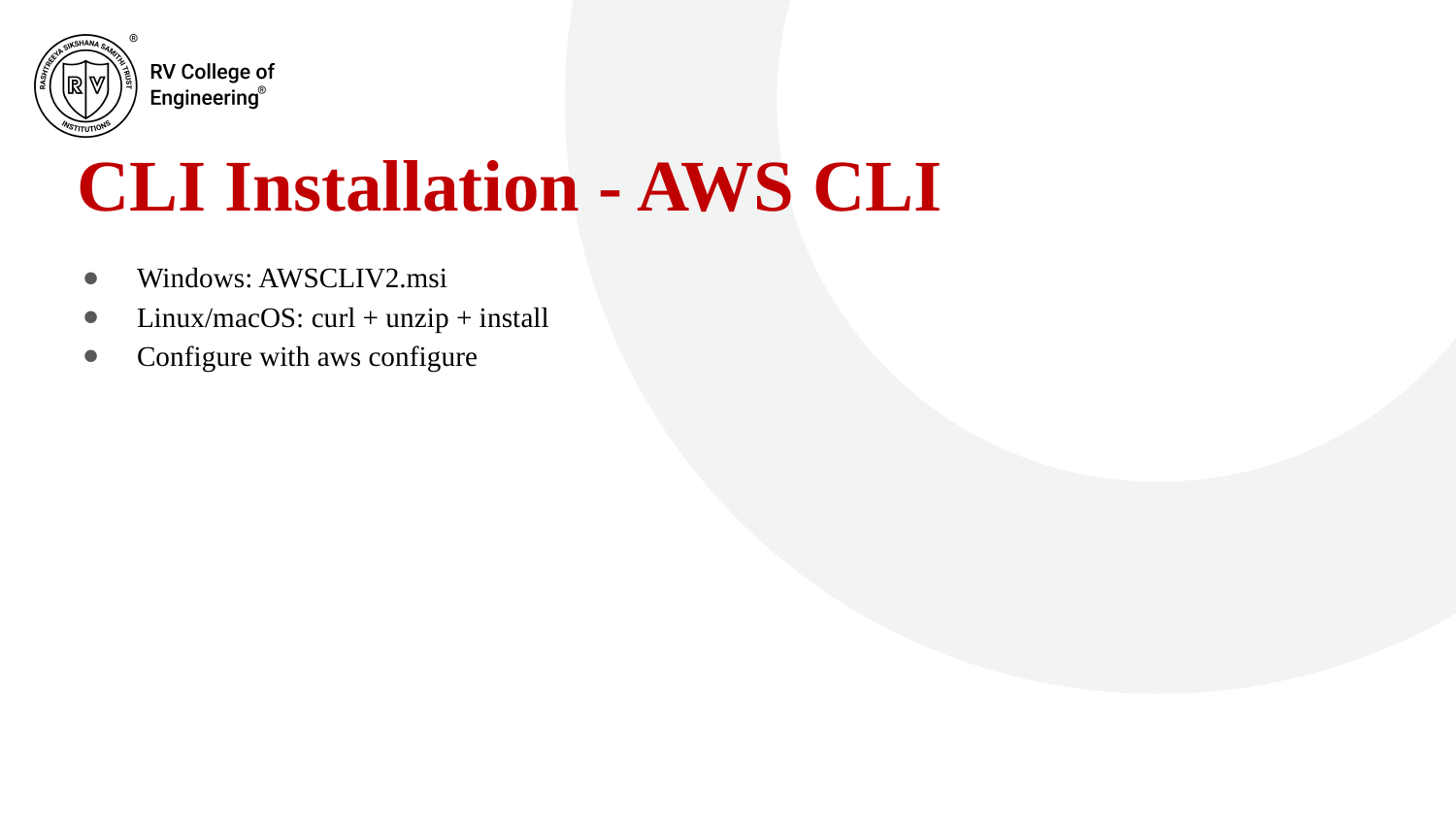

# CLI Installation - AWS CLI
Windows: AWSCLIV2.msi
Linux/macOS: curl + unzip + install
Configure with aws configure